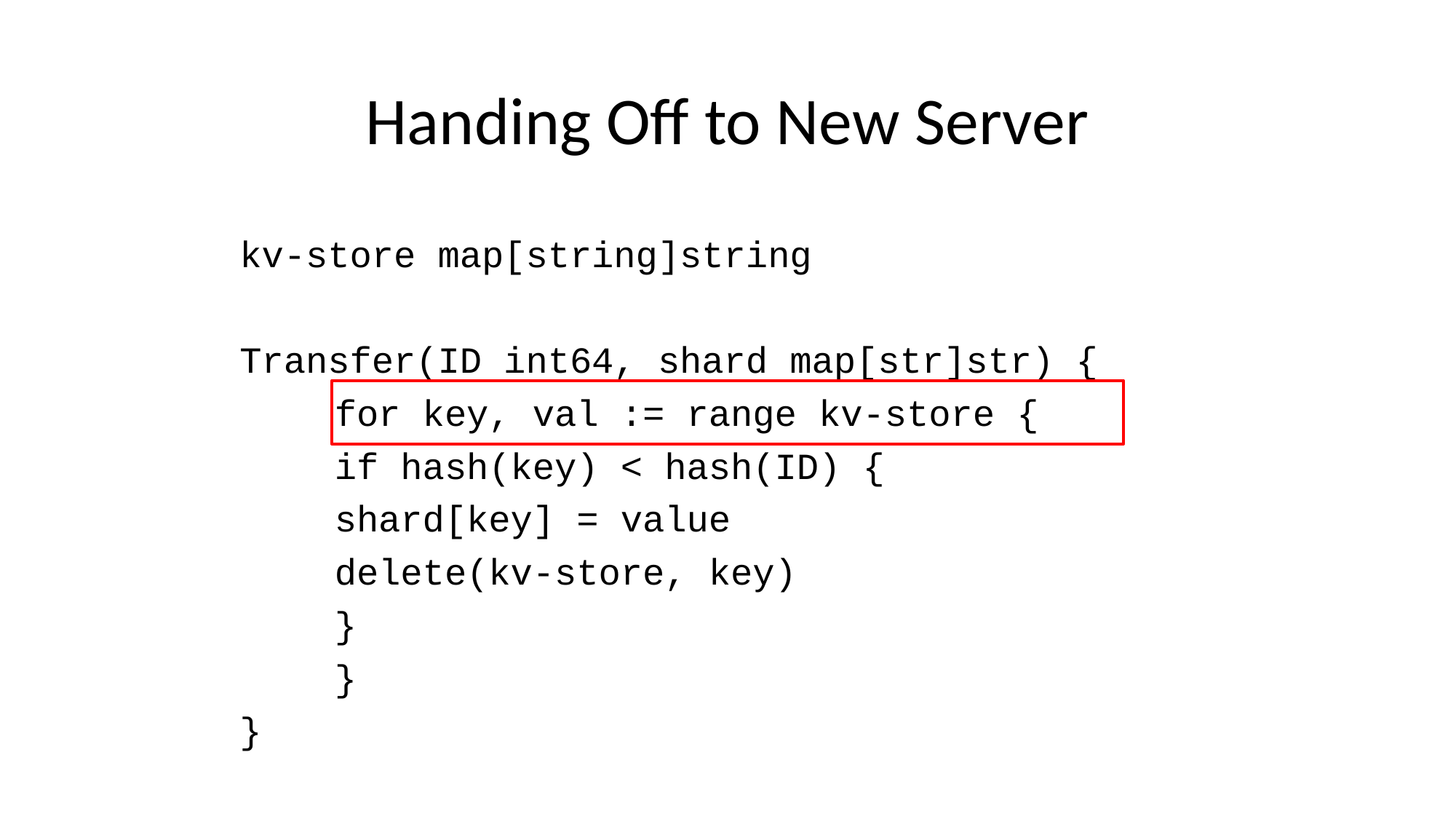

# Handing Off to New Server
kv-store map[string]string

Transfer(ID int64, shard map[str]str) {
	for key, val := range kv-store {
		if hash(key) < hash(ID) {
			shard[key] = value
			delete(kv-store, key)
		}
	}
}